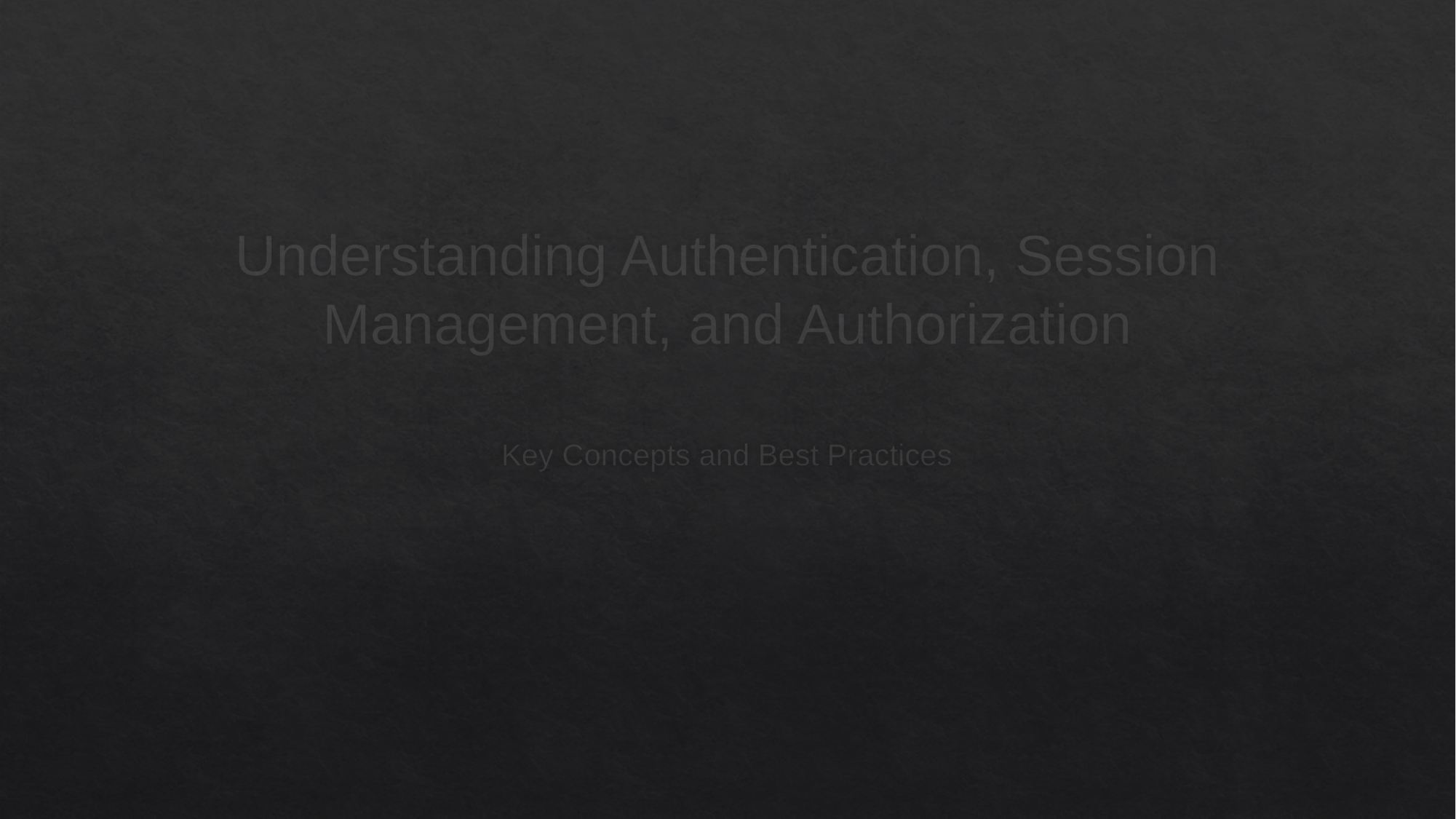

# Understanding Authentication, Session Management, and Authorization
Key Concepts and Best Practices